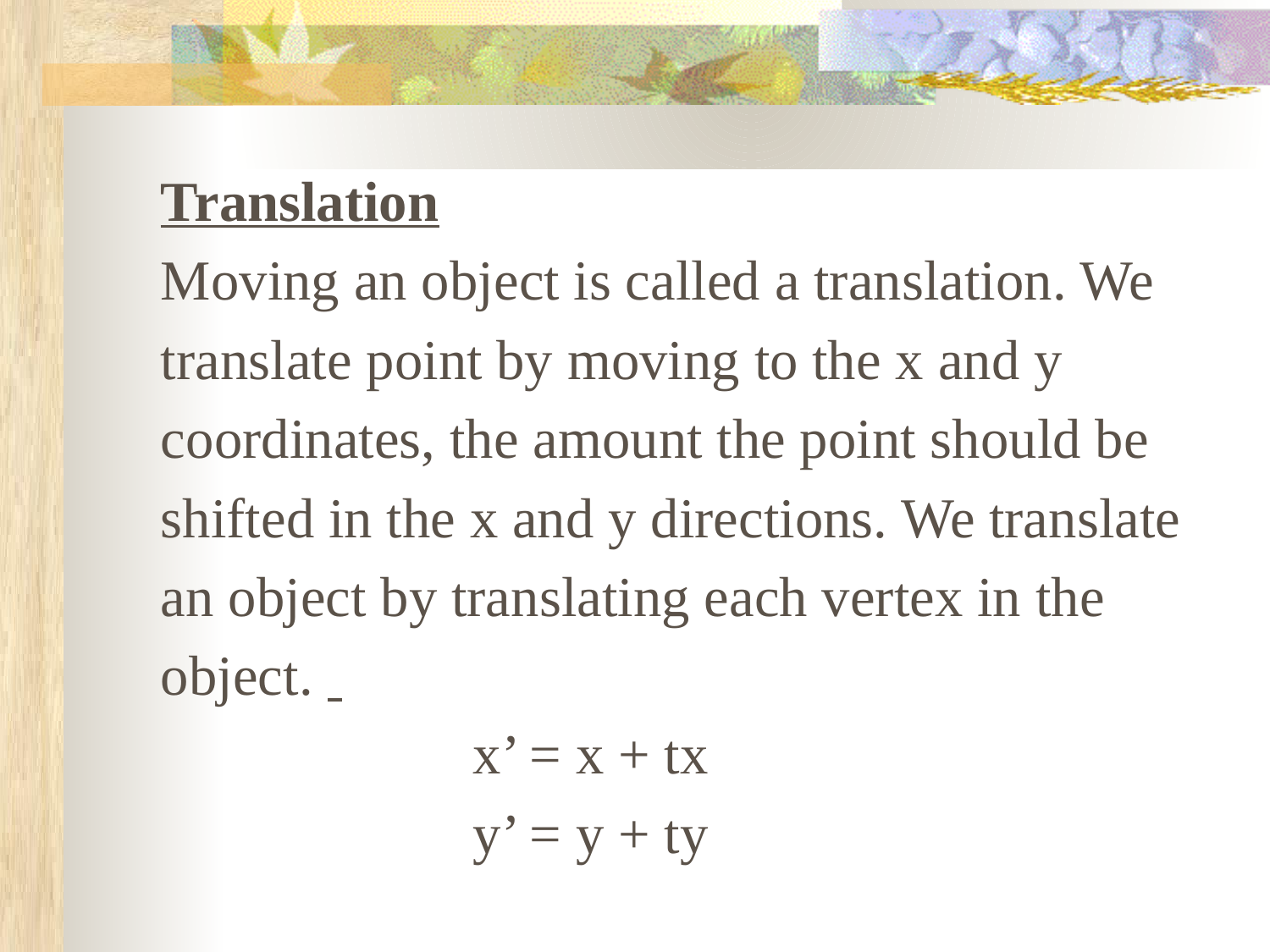

Translation
Moving an object is called a translation. We
translate point by moving to the x and y
coordinates, the amount the point should be
shifted in the x and y directions. We translate
an object by translating each vertex in the
object.
                      x’ = x + tx
                      y’ = y + ty